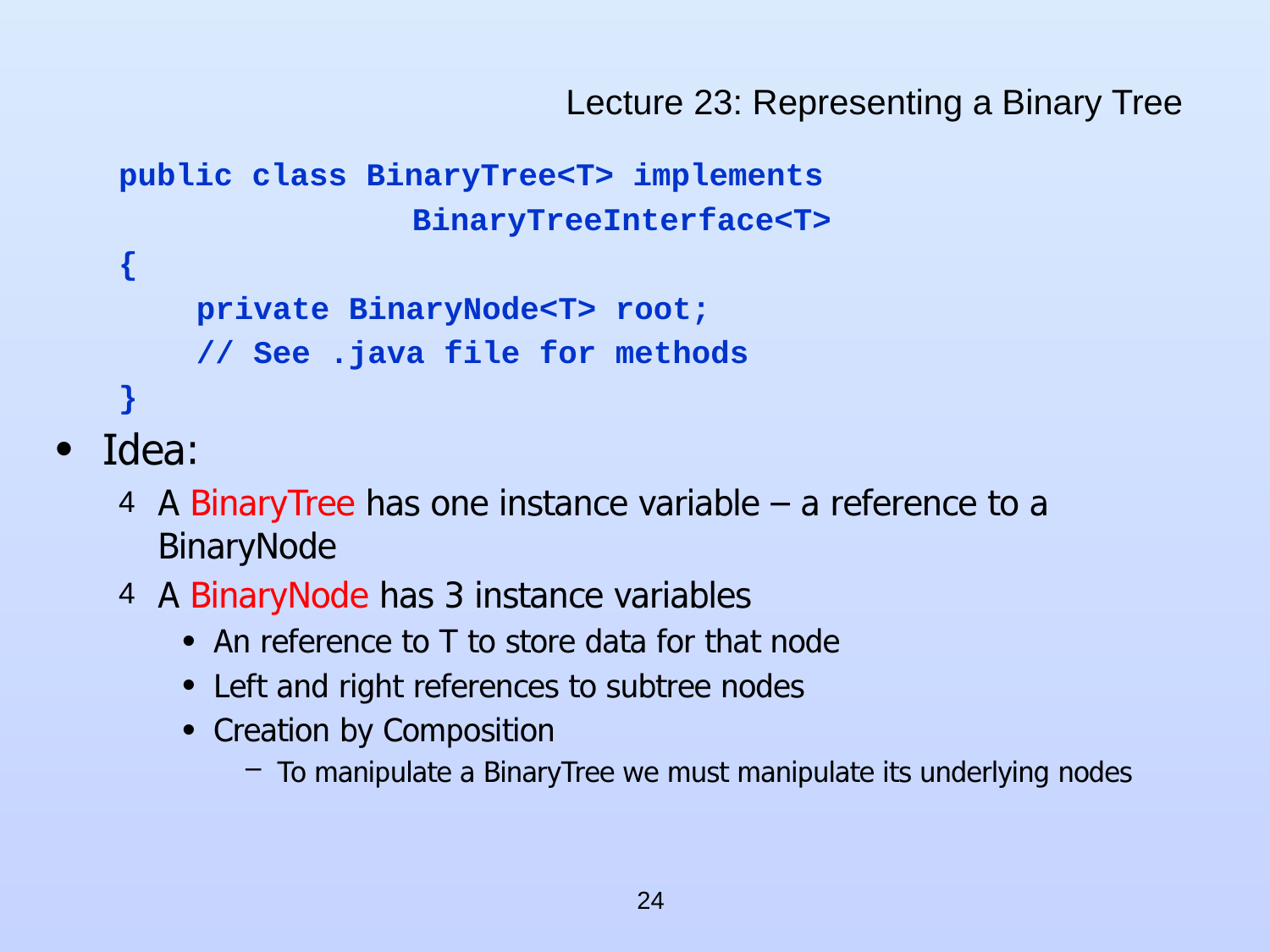

# Lecture 23: Representing a Binary Tree
public class BinaryTree<T> implements
			BinaryTreeInterface<T>
{
	  private BinaryNode<T> root;
	  // See .java file for methods
}
Idea:
A BinaryTree has one instance variable – a reference to a BinaryNode
A BinaryNode has 3 instance variables
An reference to T to store data for that node
Left and right references to subtree nodes
Creation by Composition
To manipulate a BinaryTree we must manipulate its underlying nodes
24